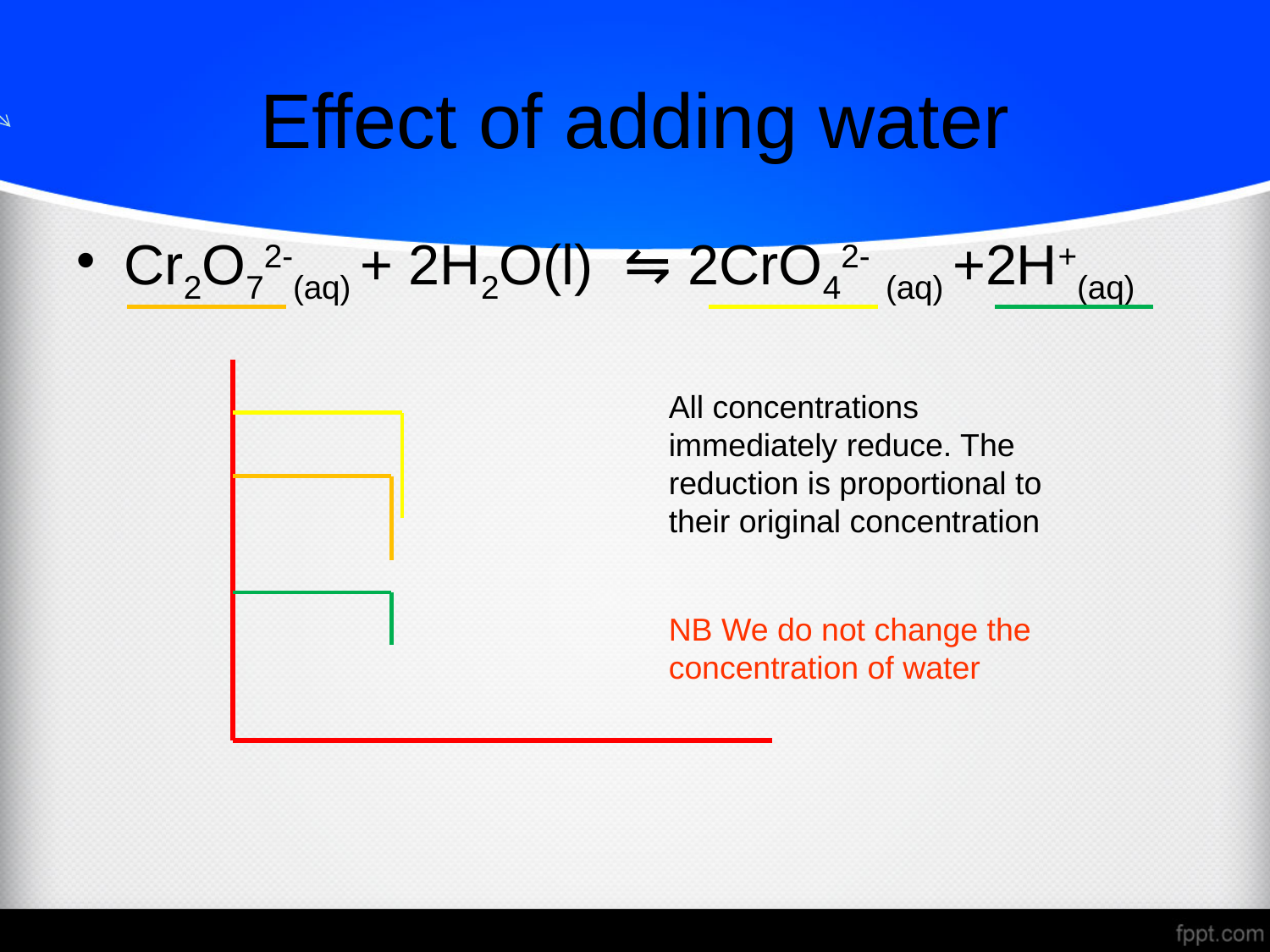

Effect of adding water
Cr2O72-(aq) + 2H2O(l)  ⇋ 2CrO42- (aq) +2H+(aq)
All concentrations immediately reduce. The reduction is proportional to their original concentration
NB We do not change the concentration of water